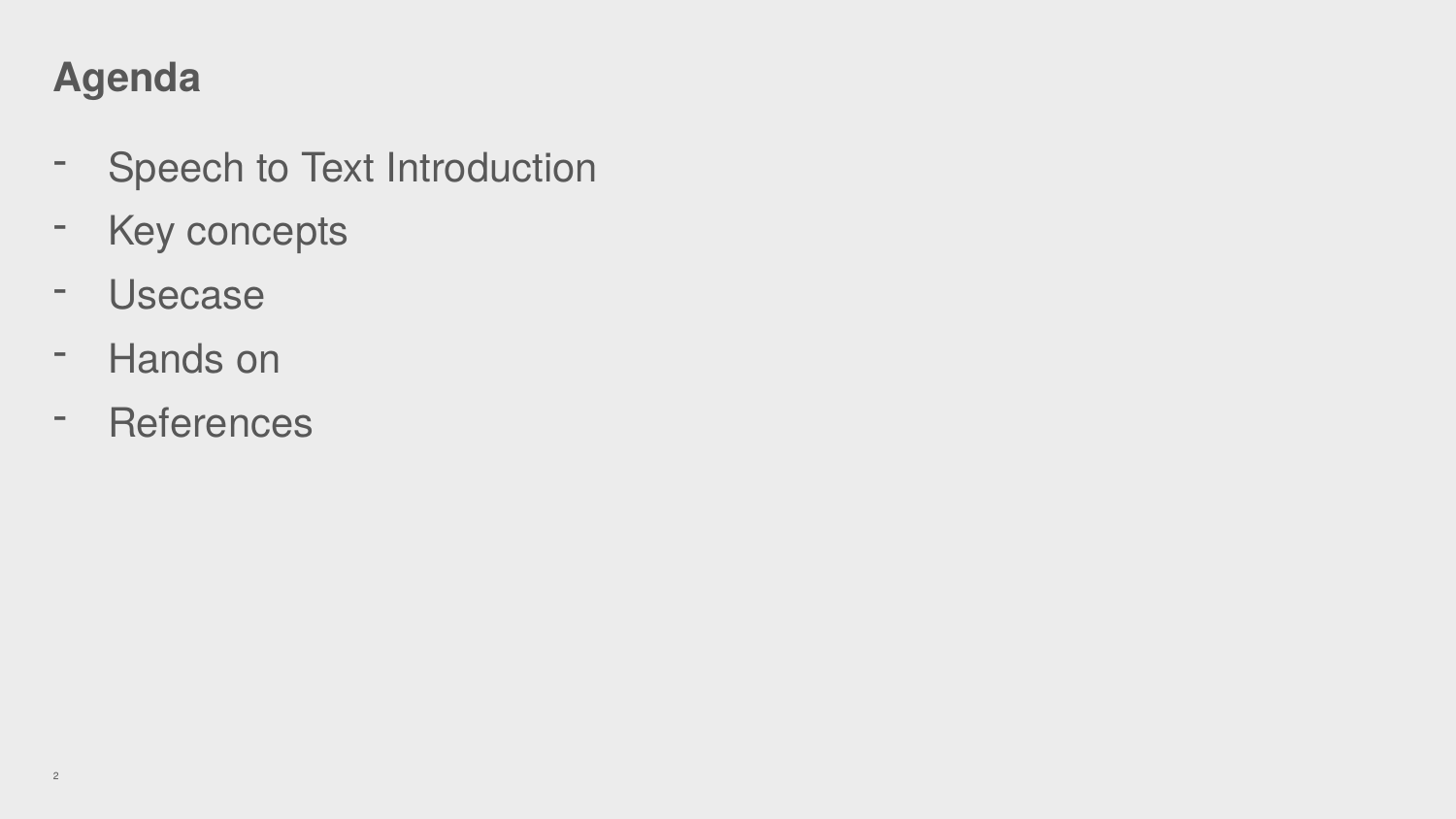

# Agenda
Speech to Text Introduction
Key concepts
Usecase
Hands on
References

2